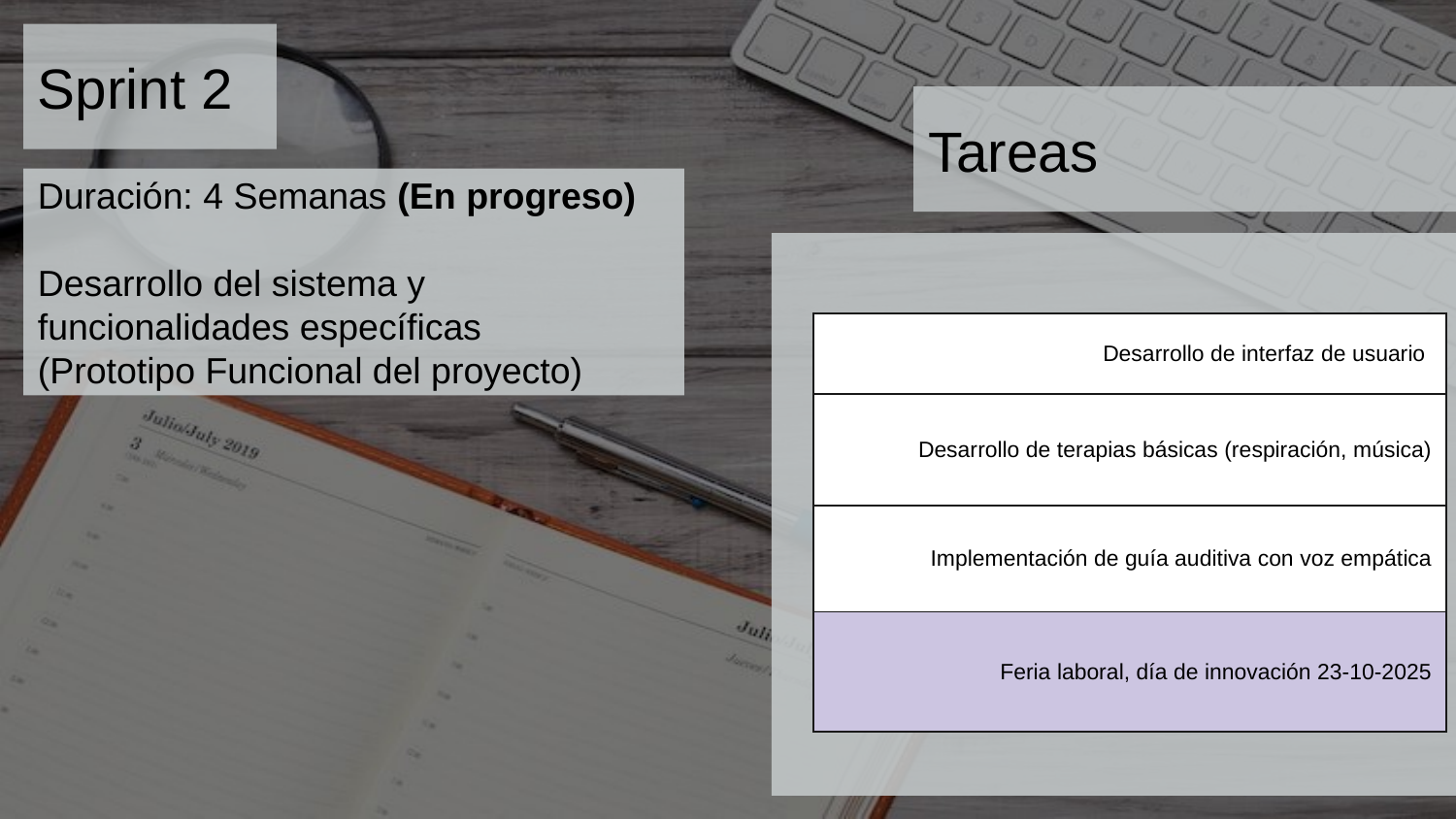

Sprint 2
Tareas
Duración: 4 Semanas (En progreso)

Desarrollo del sistema y funcionalidades específicas
(Prototipo Funcional del proyecto)

| Desarrollo de interfaz de usuario |
| --- |
| Desarrollo de terapias básicas (respiración, música) |
| Implementación de guía auditiva con voz empática |
| Feria laboral, día de innovación 23-10-2025 |